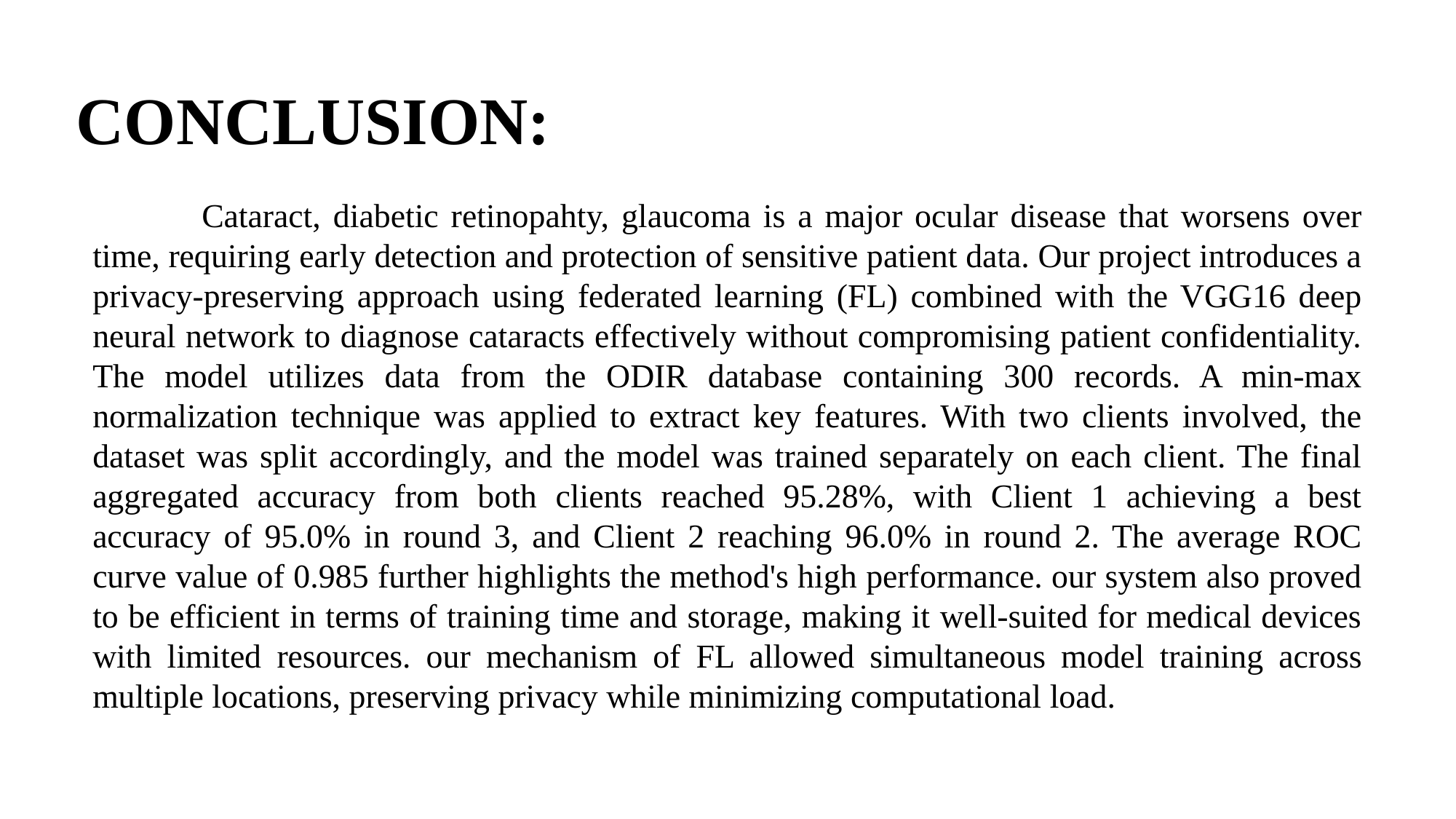

CONCLUSION:
	Cataract, diabetic retinopahty, glaucoma is a major ocular disease that worsens over time, requiring early detection and protection of sensitive patient data. Our project introduces a privacy-preserving approach using federated learning (FL) combined with the VGG16 deep neural network to diagnose cataracts effectively without compromising patient confidentiality. The model utilizes data from the ODIR database containing 300 records. A min-max normalization technique was applied to extract key features. With two clients involved, the dataset was split accordingly, and the model was trained separately on each client. The final aggregated accuracy from both clients reached 95.28%, with Client 1 achieving a best accuracy of 95.0% in round 3, and Client 2 reaching 96.0% in round 2. The average ROC curve value of 0.985 further highlights the method's high performance. our system also proved to be efficient in terms of training time and storage, making it well-suited for medical devices with limited resources. our mechanism of FL allowed simultaneous model training across multiple locations, preserving privacy while minimizing computational load.